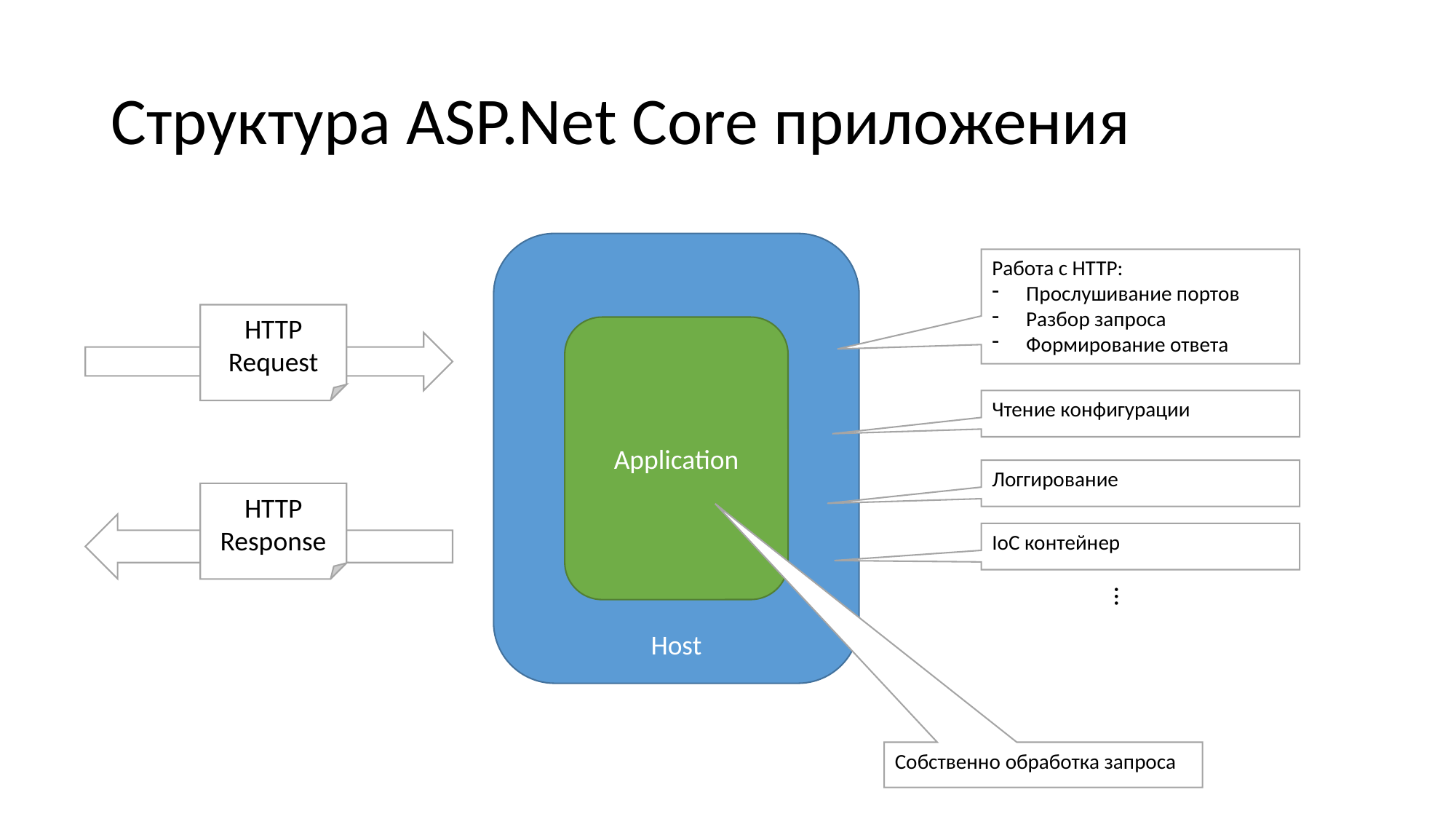

# Структура ASP.Net Core приложения
Host
Работа с HTTP:
Прослушивание портов
Разбор запроса
Формирование ответа
HTTP Request

Application
Чтение конфигурации
Логгирование
HTTP Response

IoC контейнер
…
Собственно обработка запроса